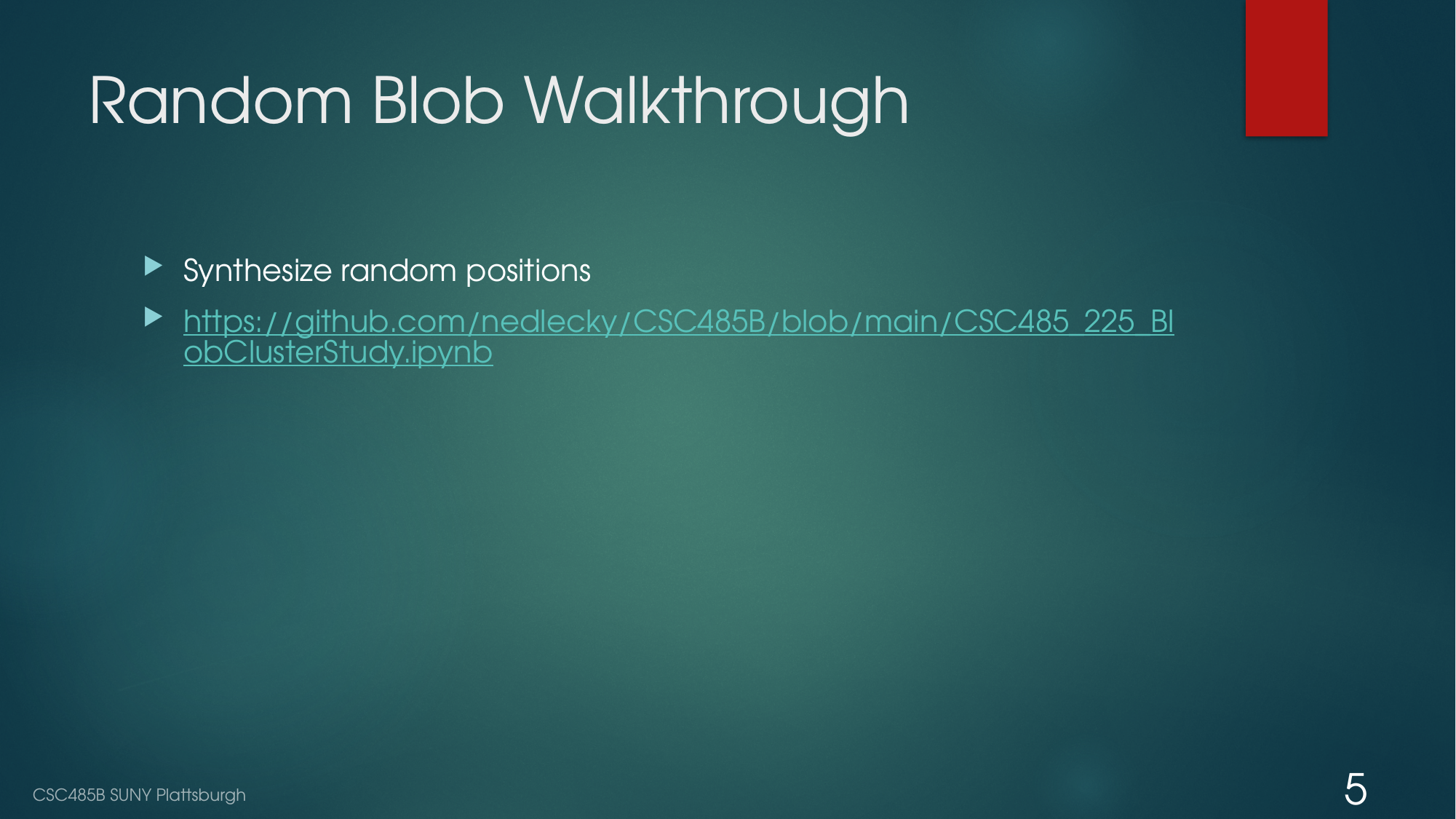

# Random Blob Walkthrough
Synthesize random positions
https://github.com/nedlecky/CSC485B/blob/main/CSC485_225_BlobClusterStudy.ipynb

5
CSC485B SUNY Plattsburgh